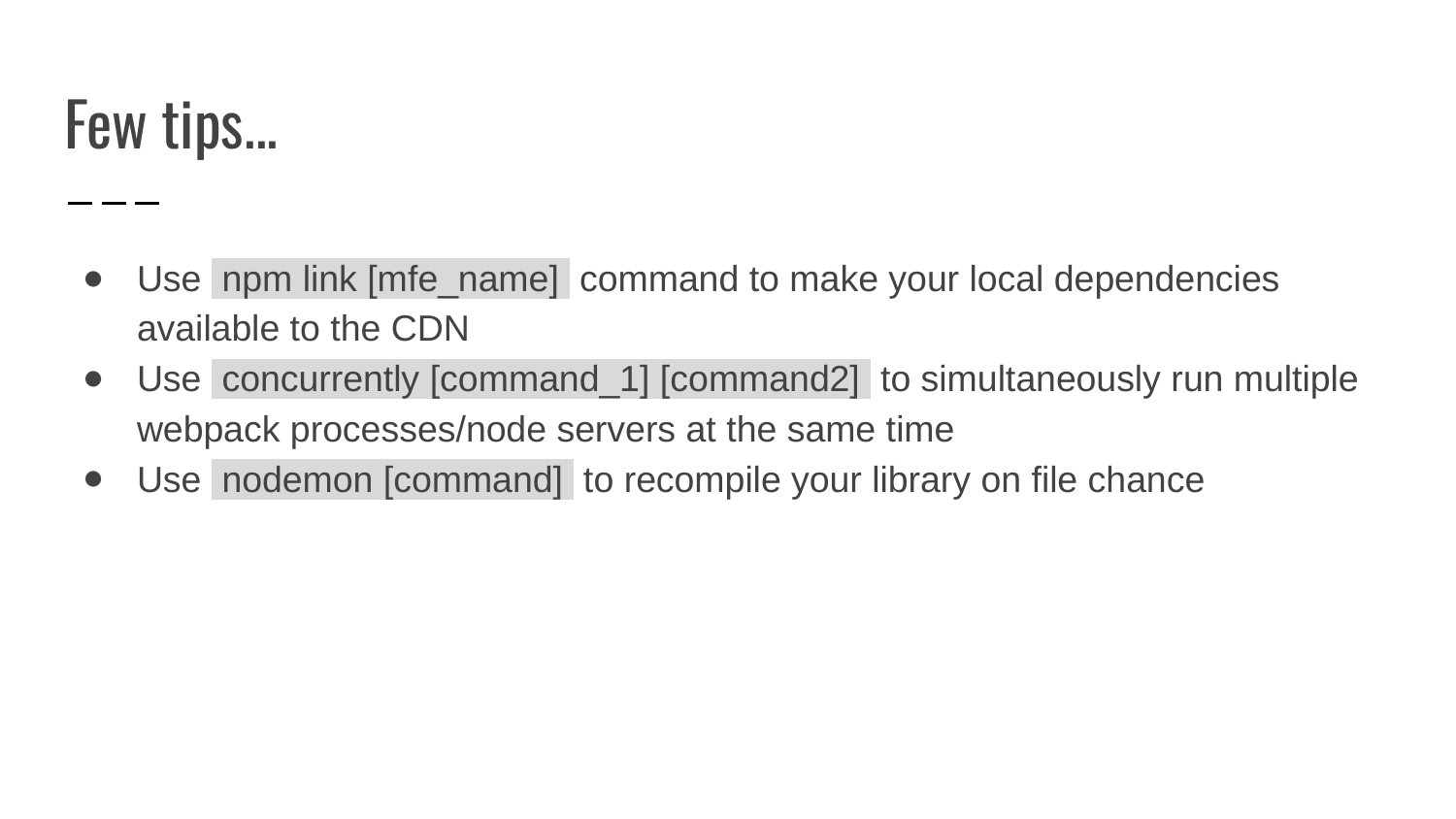

# Few tips...
Use  npm link [mfe_name]  command to make your local dependencies available to the CDN
Use  concurrently [command_1] [command2]  to simultaneously run multiple webpack processes/node servers at the same time
Use  nodemon [command]  to recompile your library on file chance